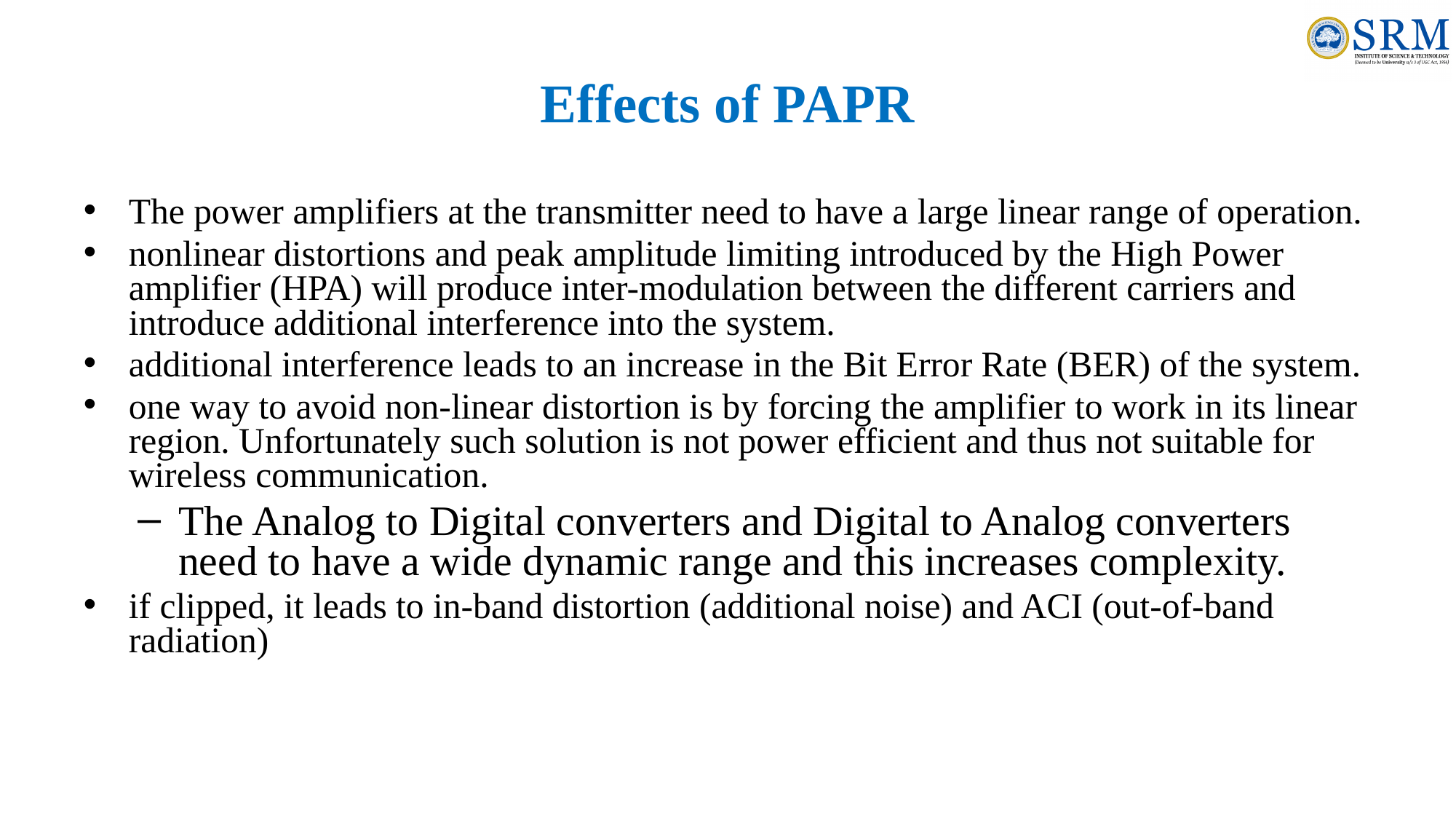

# Effects of PAPR
The power amplifiers at the transmitter need to have a large linear range of operation.
nonlinear distortions and peak amplitude limiting introduced by the High Power amplifier (HPA) will produce inter-modulation between the different carriers and introduce additional interference into the system.
additional interference leads to an increase in the Bit Error Rate (BER) of the system.
one way to avoid non-linear distortion is by forcing the amplifier to work in its linear region. Unfortunately such solution is not power efficient and thus not suitable for wireless communication.
The Analog to Digital converters and Digital to Analog converters need to have a wide dynamic range and this increases complexity.
if clipped, it leads to in-band distortion (additional noise) and ACI (out-of-band radiation)